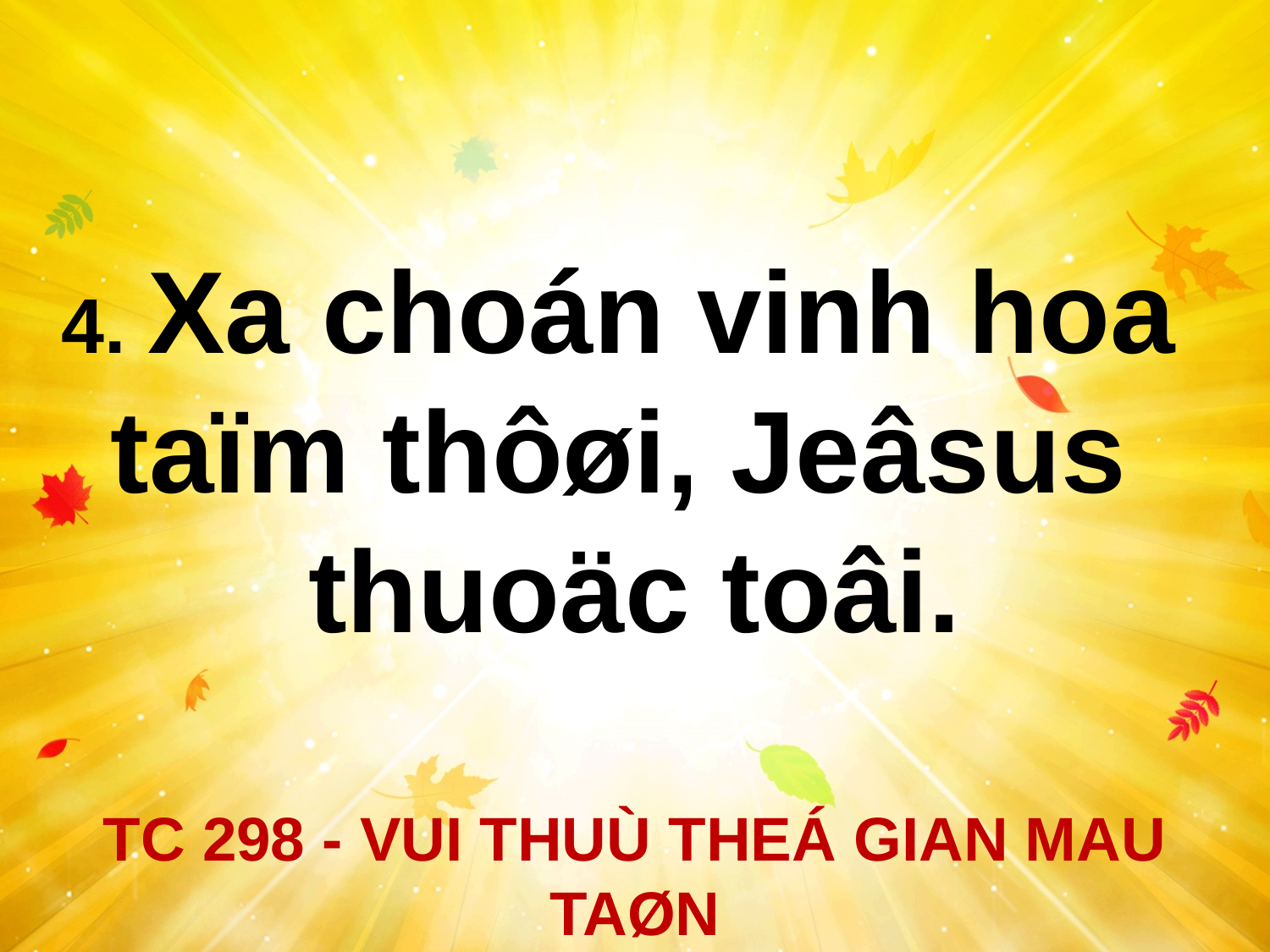

4. Xa choán vinh hoa
taïm thôøi, Jeâsus
thuoäc toâi.
TC 298 - VUI THUÙ THEÁ GIAN MAU TAØN